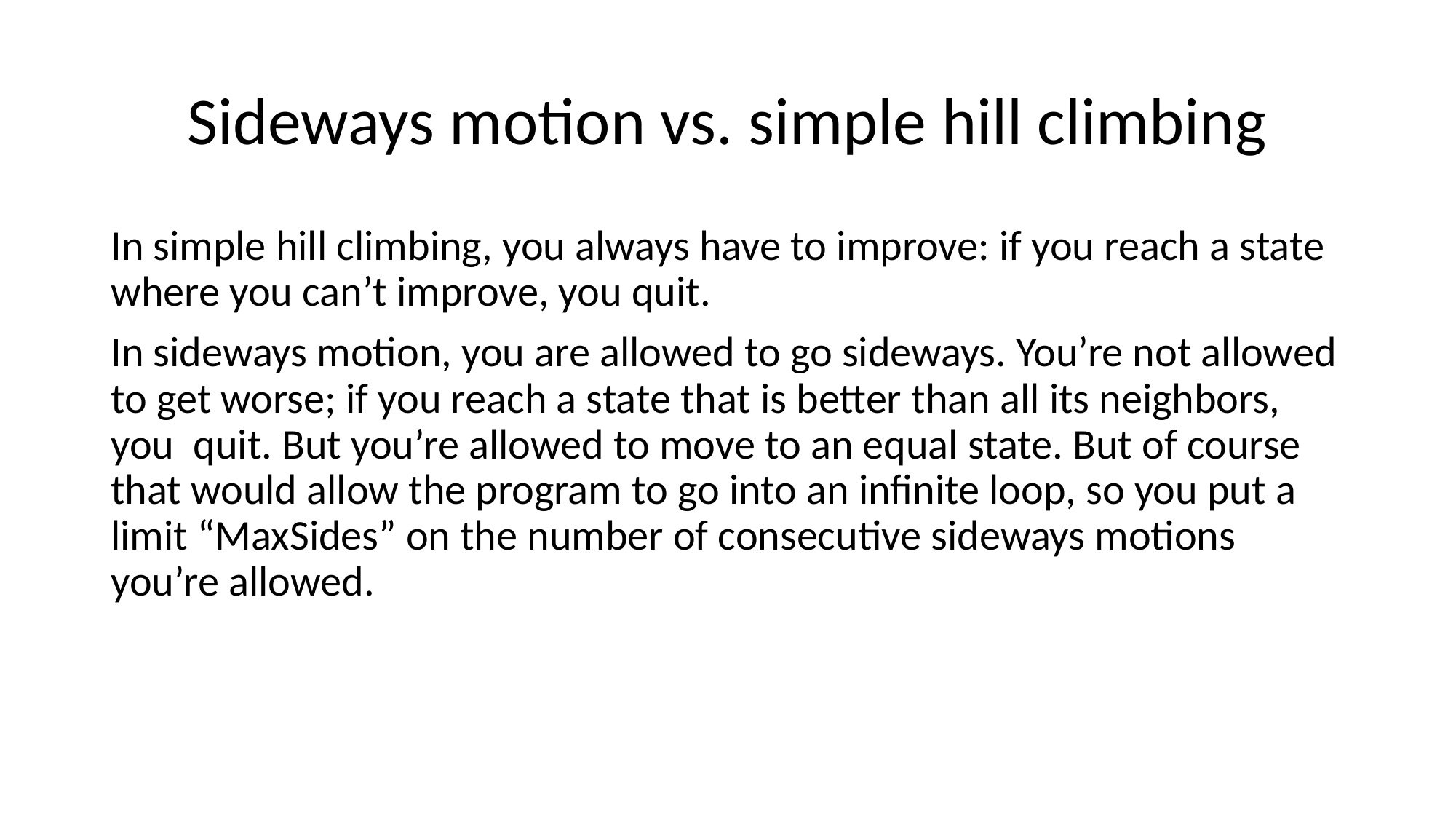

# Sideways motion vs. simple hill climbing
In simple hill climbing, you always have to improve: if you reach a state where you can’t improve, you quit.
In sideways motion, you are allowed to go sideways. You’re not allowed to get worse; if you reach a state that is better than all its neighbors, you  quit. But you’re allowed to move to an equal state. But of course that would allow the program to go into an infinite loop, so you put a limit “MaxSides” on the number of consecutive sideways motions you’re allowed.